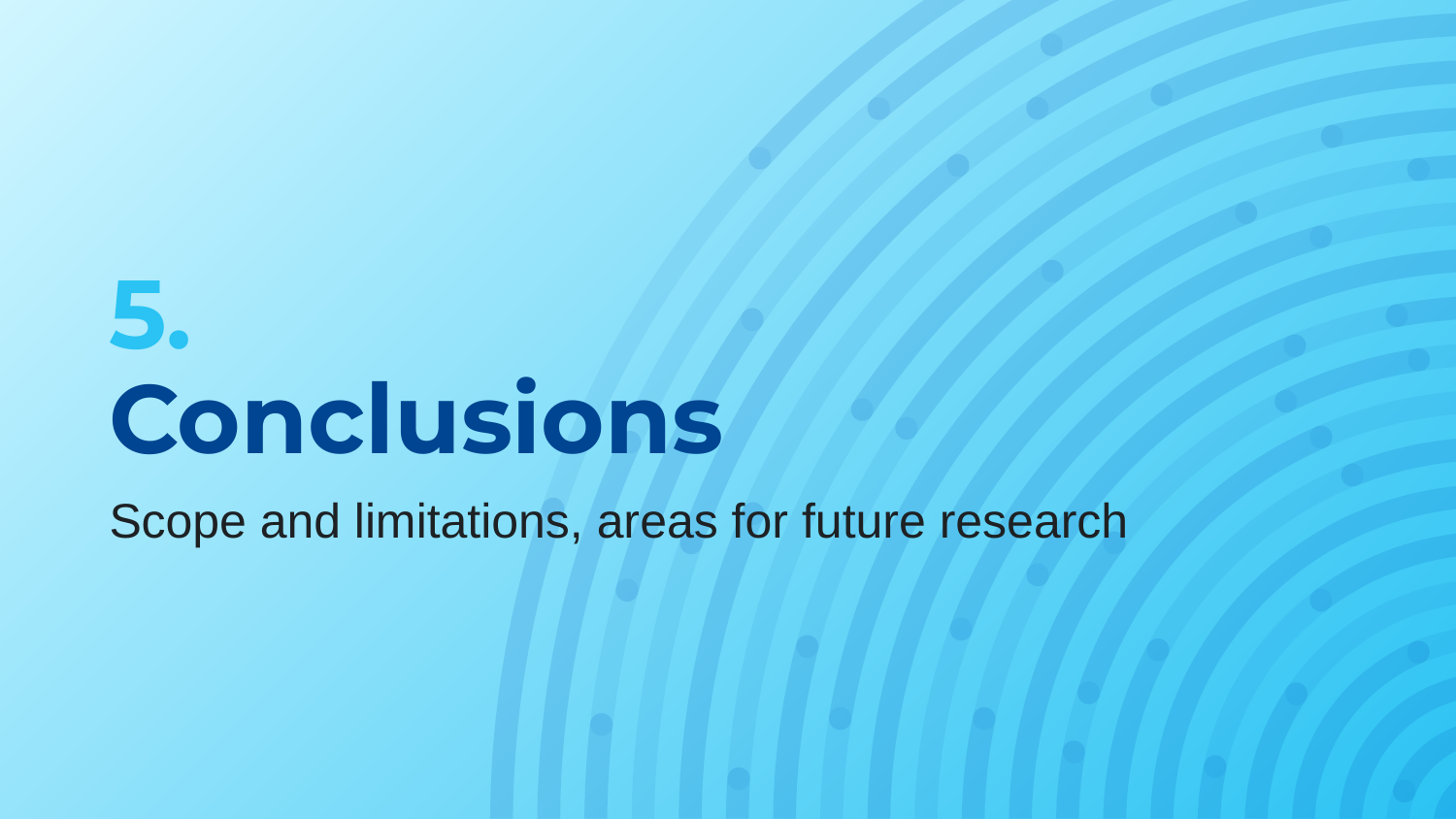

# 5.
Conclusions
Scope and limitations, areas for future research